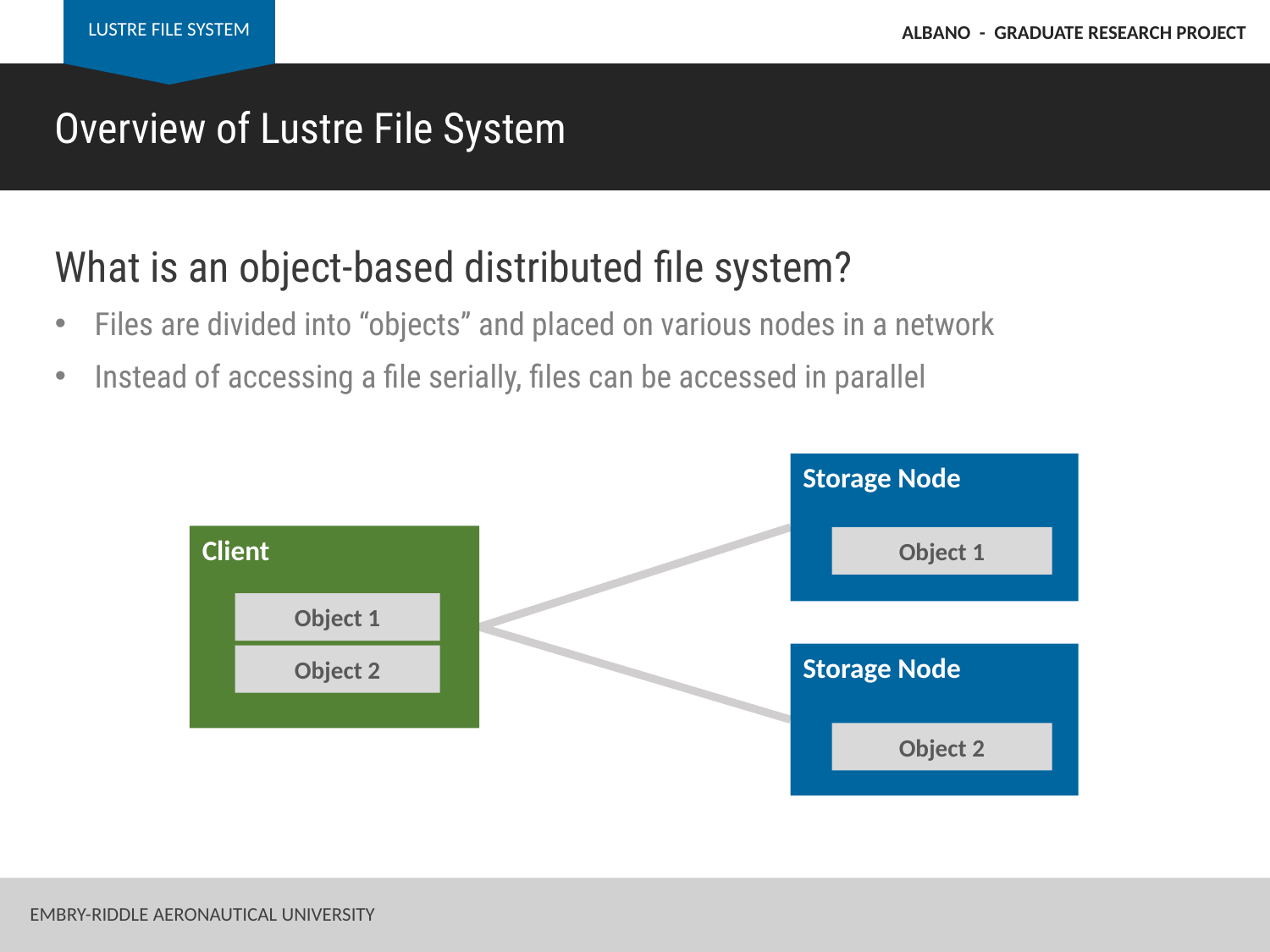

LUSTRE FILE SYSTEM
ALBANO  -  GRADUATE RESEARCH PROJECT

Overview of Lustre File System
What is an object-based distributed file system?
Files are divided into “objects” and placed on various nodes in a network
Instead of accessing a file serially, files can be accessed in parallel
Storage Node
Object 1
Client
Object 1
Storage Node
Object 2
Object 2

5
Embry-Riddle Aeronautical University